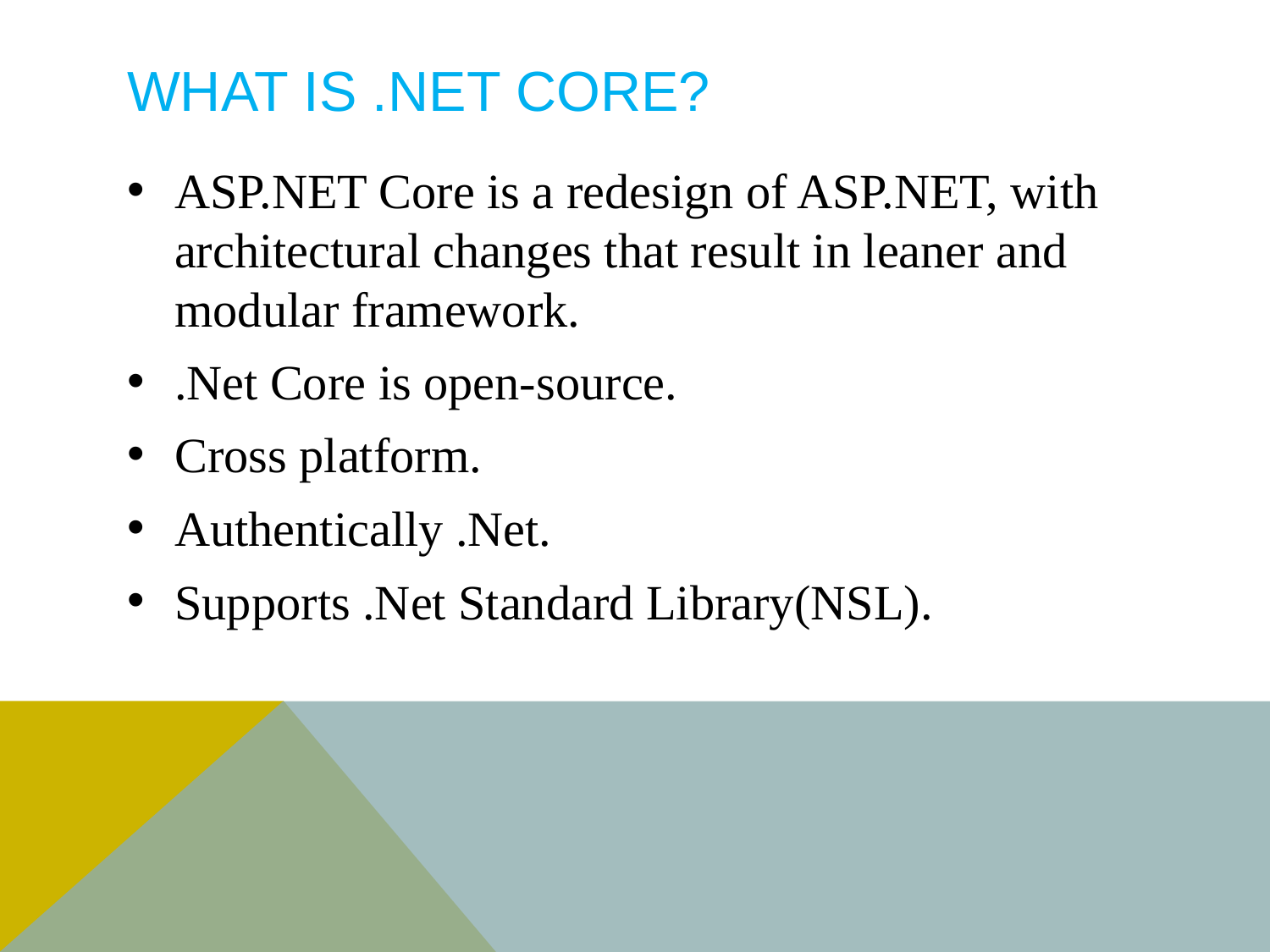

# What is .net core?
ASP.NET Core is a redesign of ASP.NET, with architectural changes that result in leaner and modular framework.
.Net Core is open-source.
Cross platform.
Authentically .Net.
Supports .Net Standard Library(NSL).